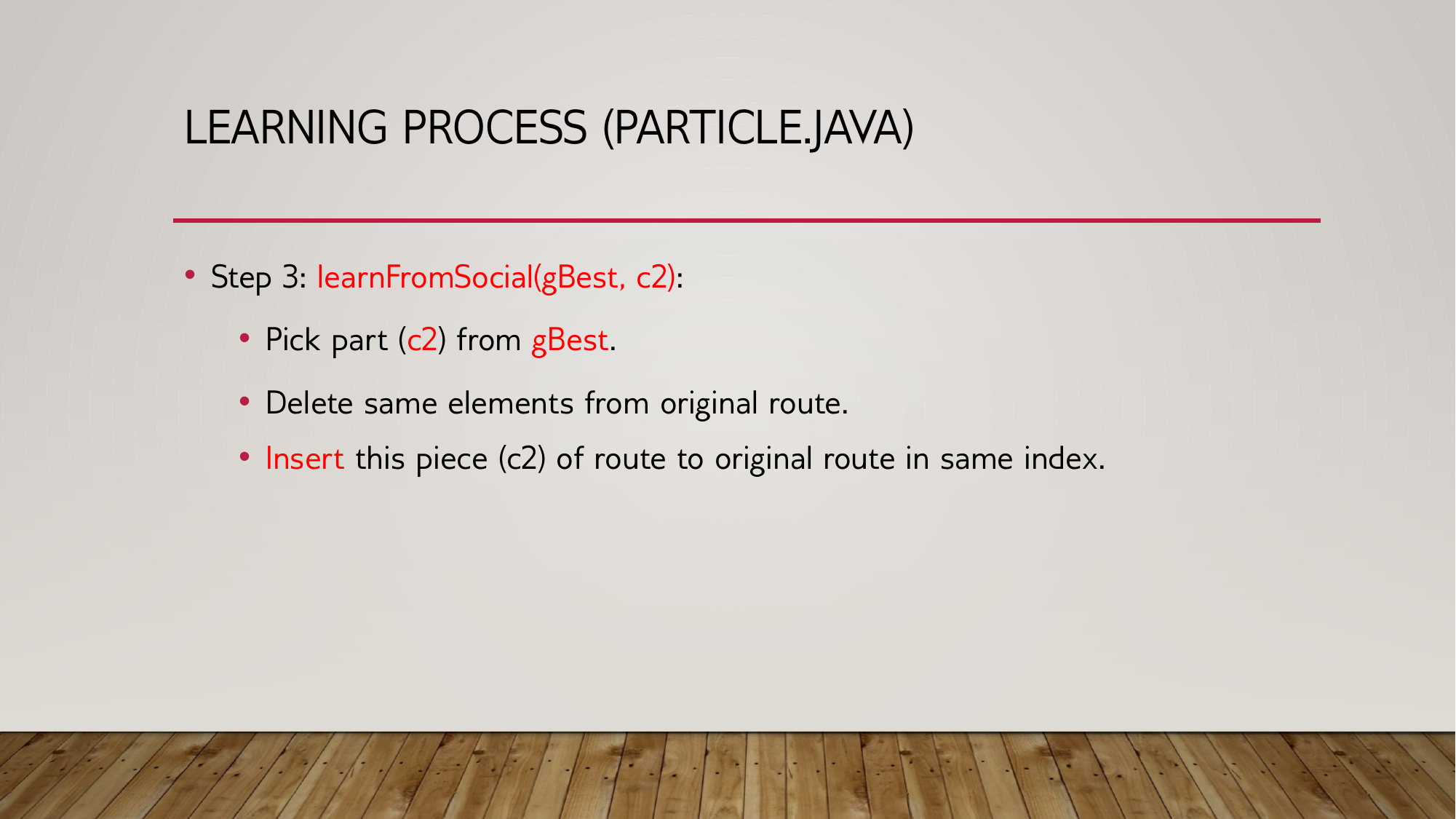

# Learning Process (Particle.java)
Step 3: learnFromSocial(gBest, c2):
Pick part (c2) from gBest.
Delete same elements from original route.
Insert this piece (c2) of route to original route in same index.